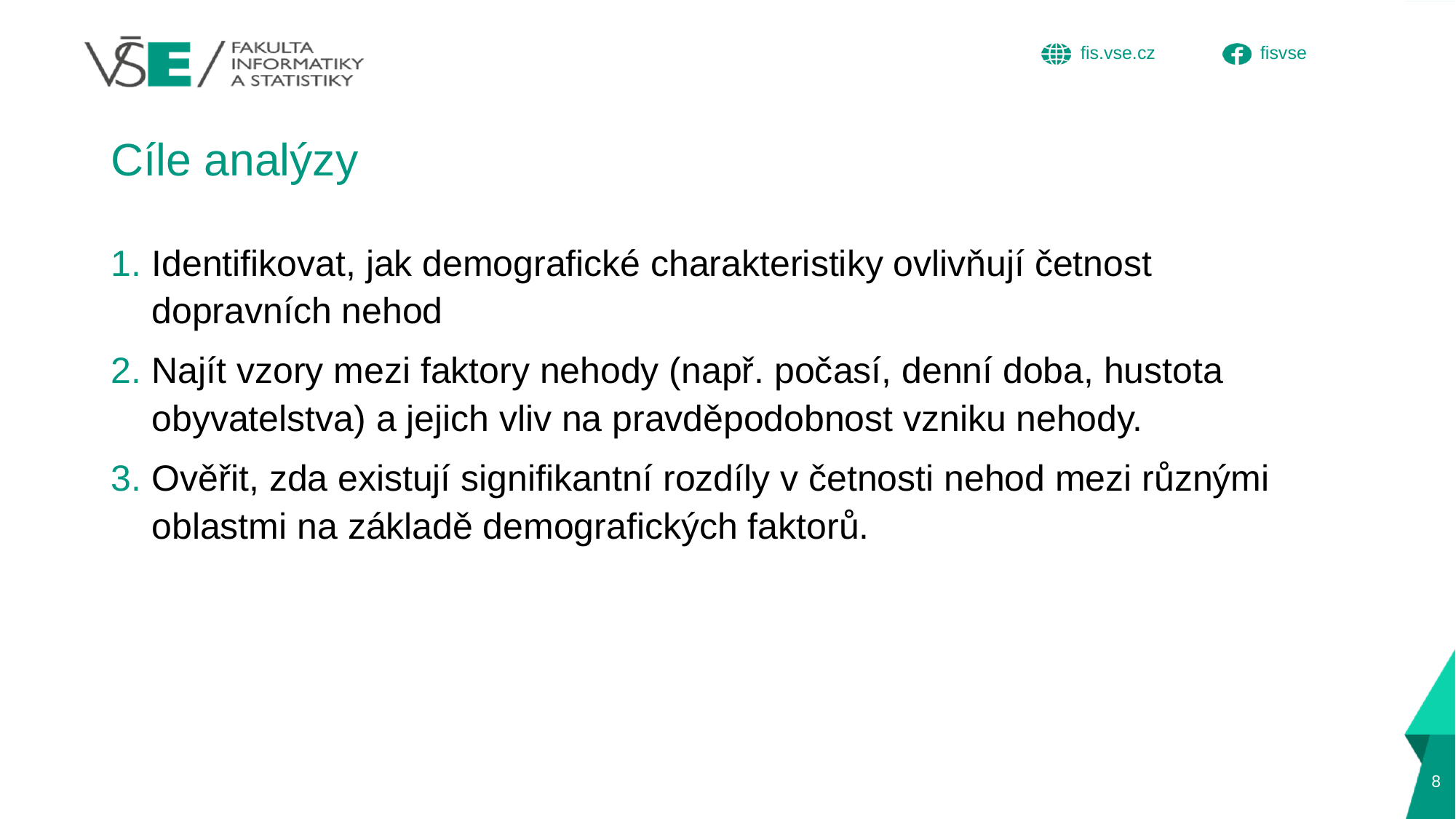

# Cíle analýzy
Identifikovat, jak demografické charakteristiky ovlivňují četnost dopravních nehod
Najít vzory mezi faktory nehody (např. počasí, denní doba, hustota obyvatelstva) a jejich vliv na pravděpodobnost vzniku nehody.
Ověřit, zda existují signifikantní rozdíly v četnosti nehod mezi různými oblastmi na základě demografických faktorů.